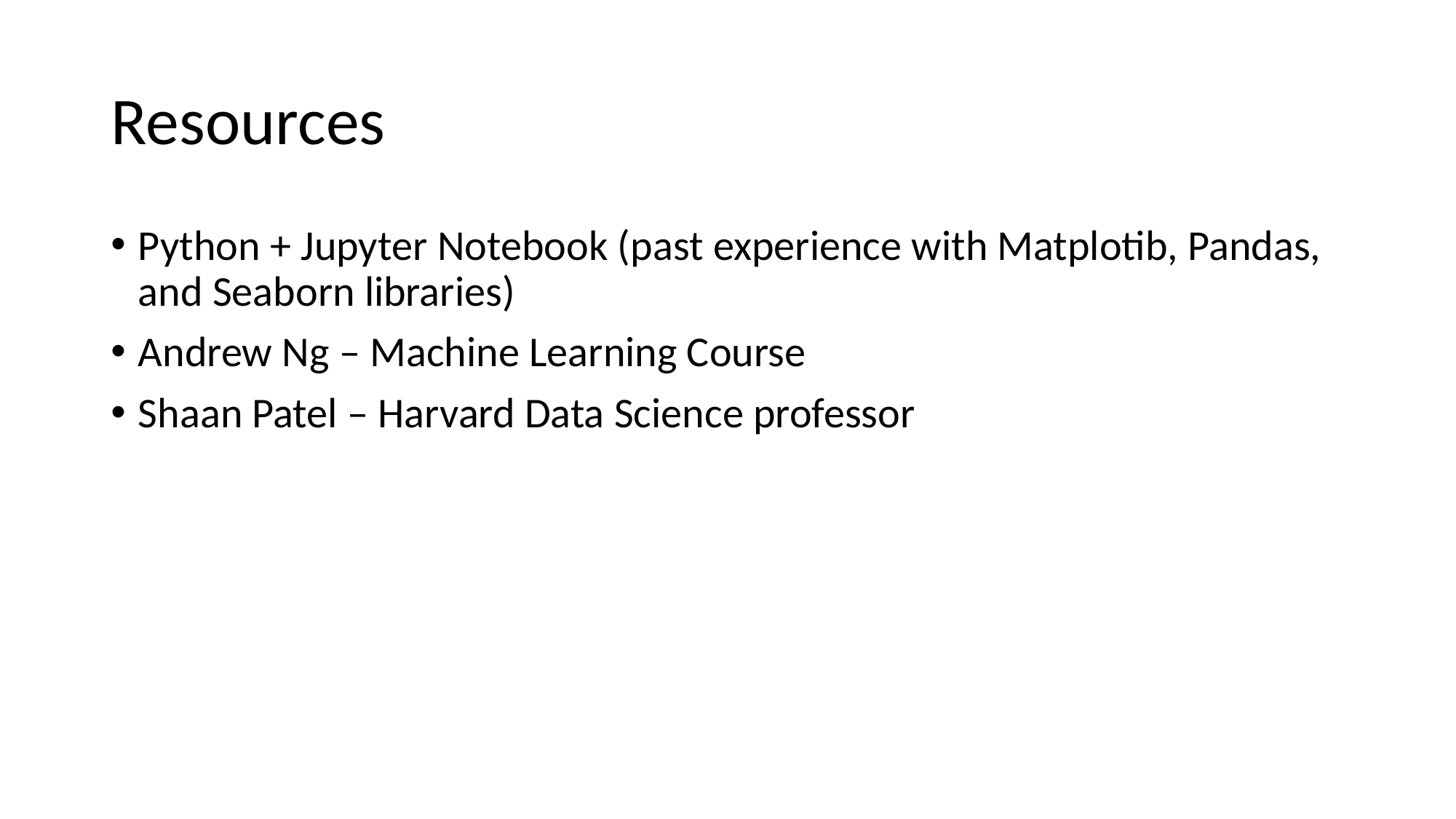

# Resources
Python + Jupyter Notebook (past experience with Matplotib, Pandas, and Seaborn libraries)
Andrew Ng – Machine Learning Course
Shaan Patel – Harvard Data Science professor